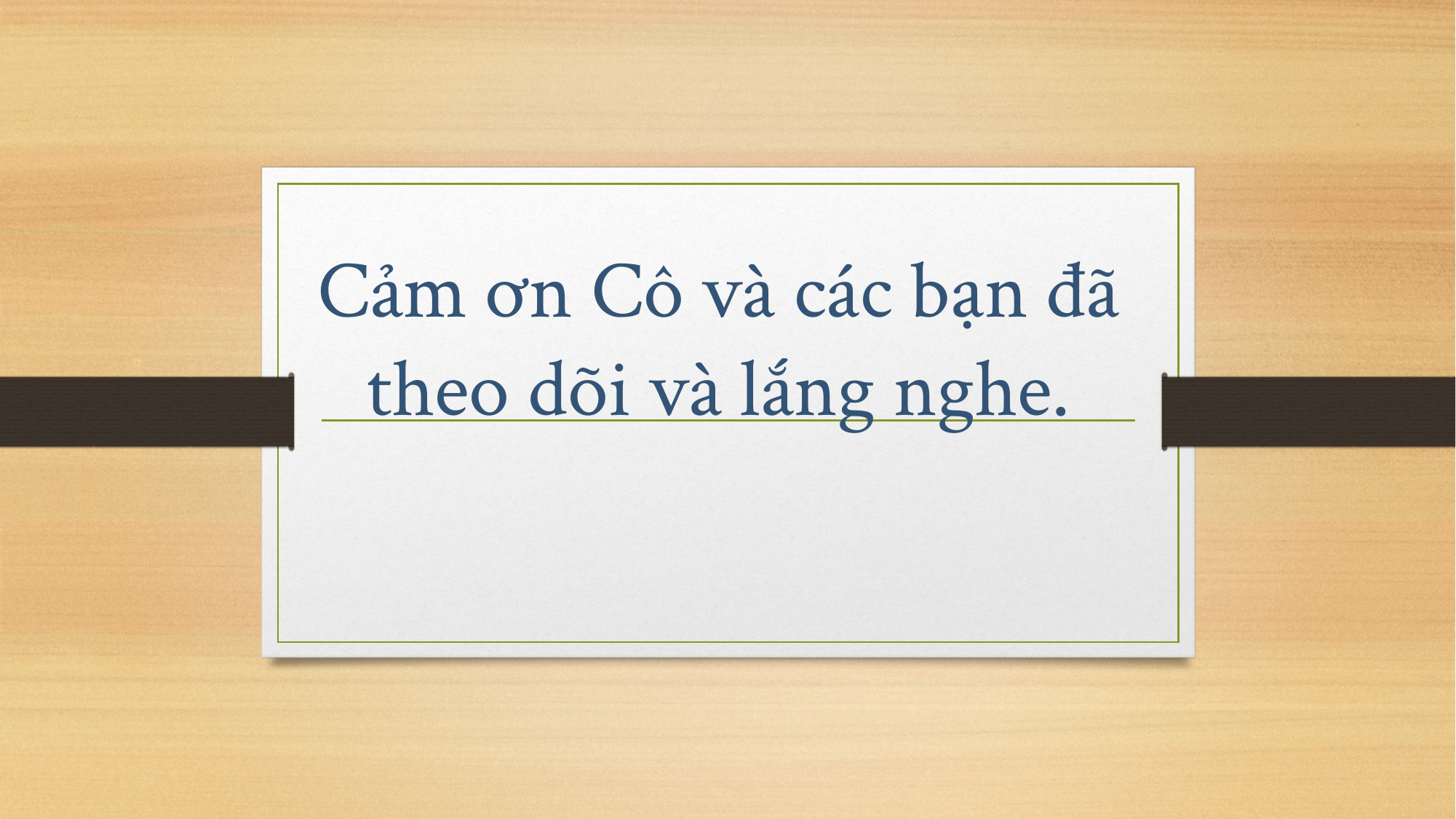

# Cảm ơn Cô và các bạn đã theo dõi và lắng nghe.